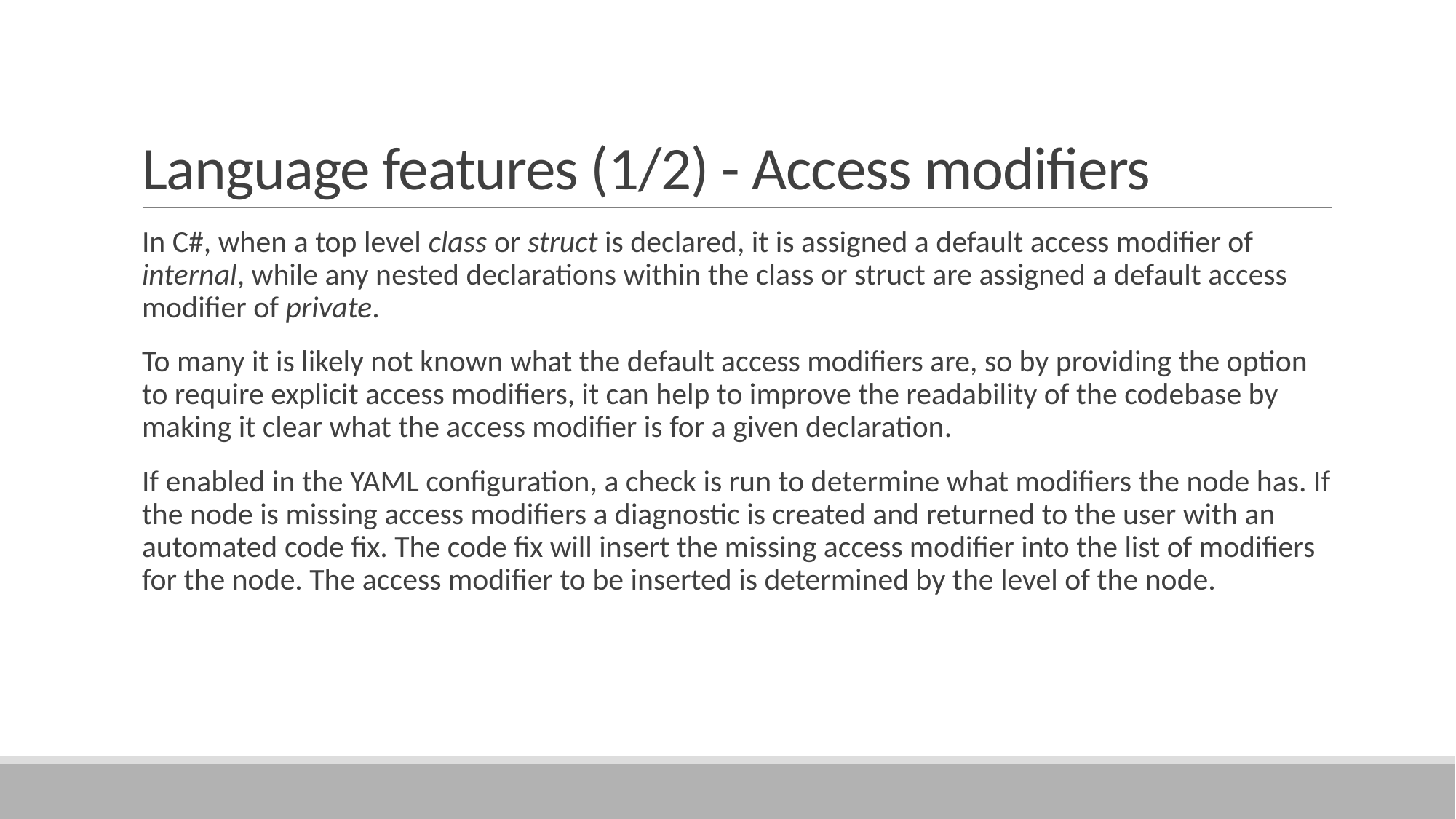

# Language features (1/2) - Access modifiers
In C#, when a top level class or struct is declared, it is assigned a default access modifier of internal, while any nested declarations within the class or struct are assigned a default access modifier of private.
To many it is likely not known what the default access modifiers are, so by providing the option to require explicit access modifiers, it can help to improve the readability of the codebase by making it clear what the access modifier is for a given declaration.
If enabled in the YAML configuration, a check is run to determine what modifiers the node has. If the node is missing access modifiers a diagnostic is created and returned to the user with an automated code fix. The code fix will insert the missing access modifier into the list of modifiers for the node. The access modifier to be inserted is determined by the level of the node.